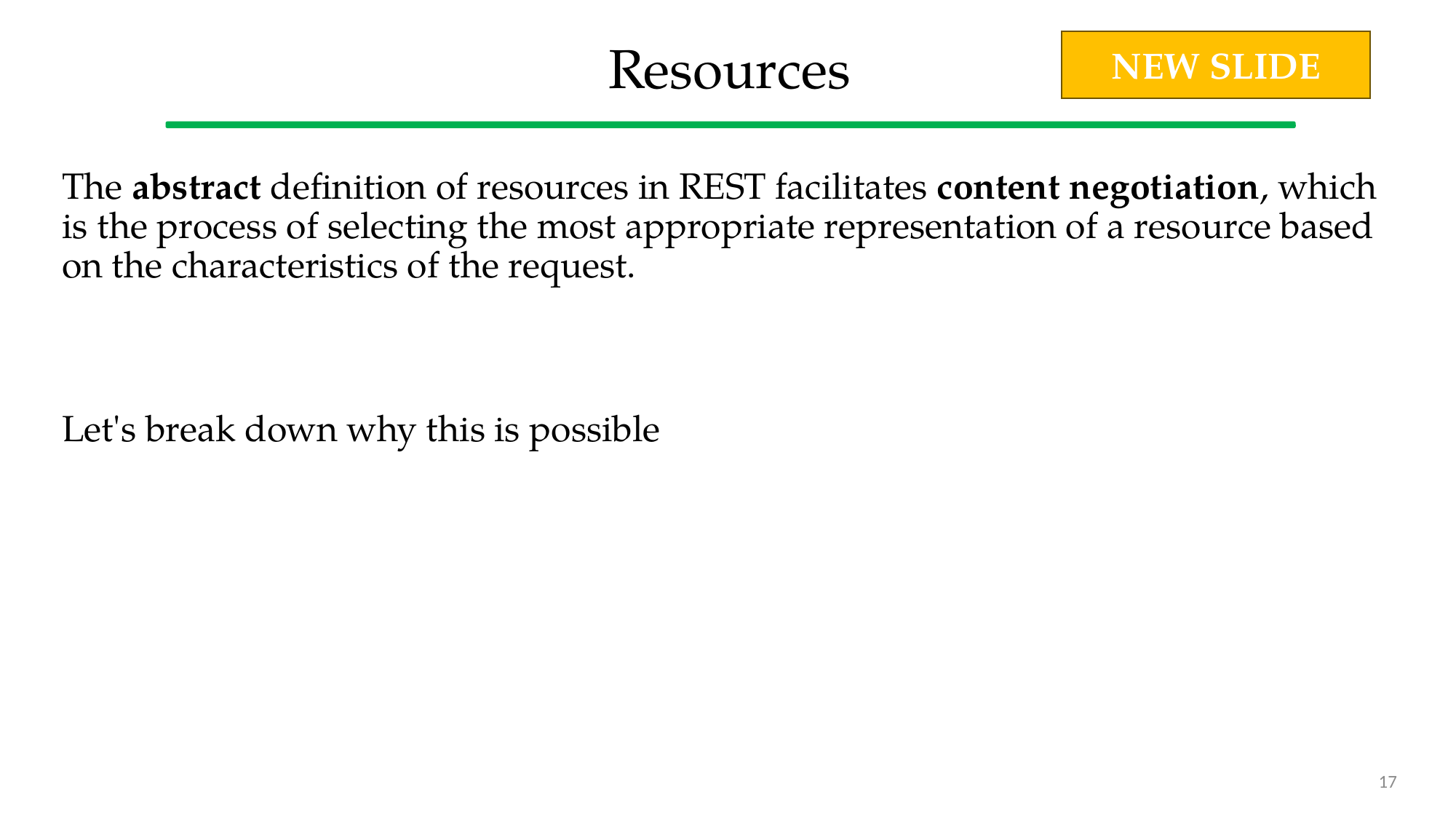

# Resources
NEW SLIDE
The abstract definition of resources in REST facilitates content negotiation, which is the process of selecting the most appropriate representation of a resource based on the characteristics of the request.

Let's break down why this is possible
17